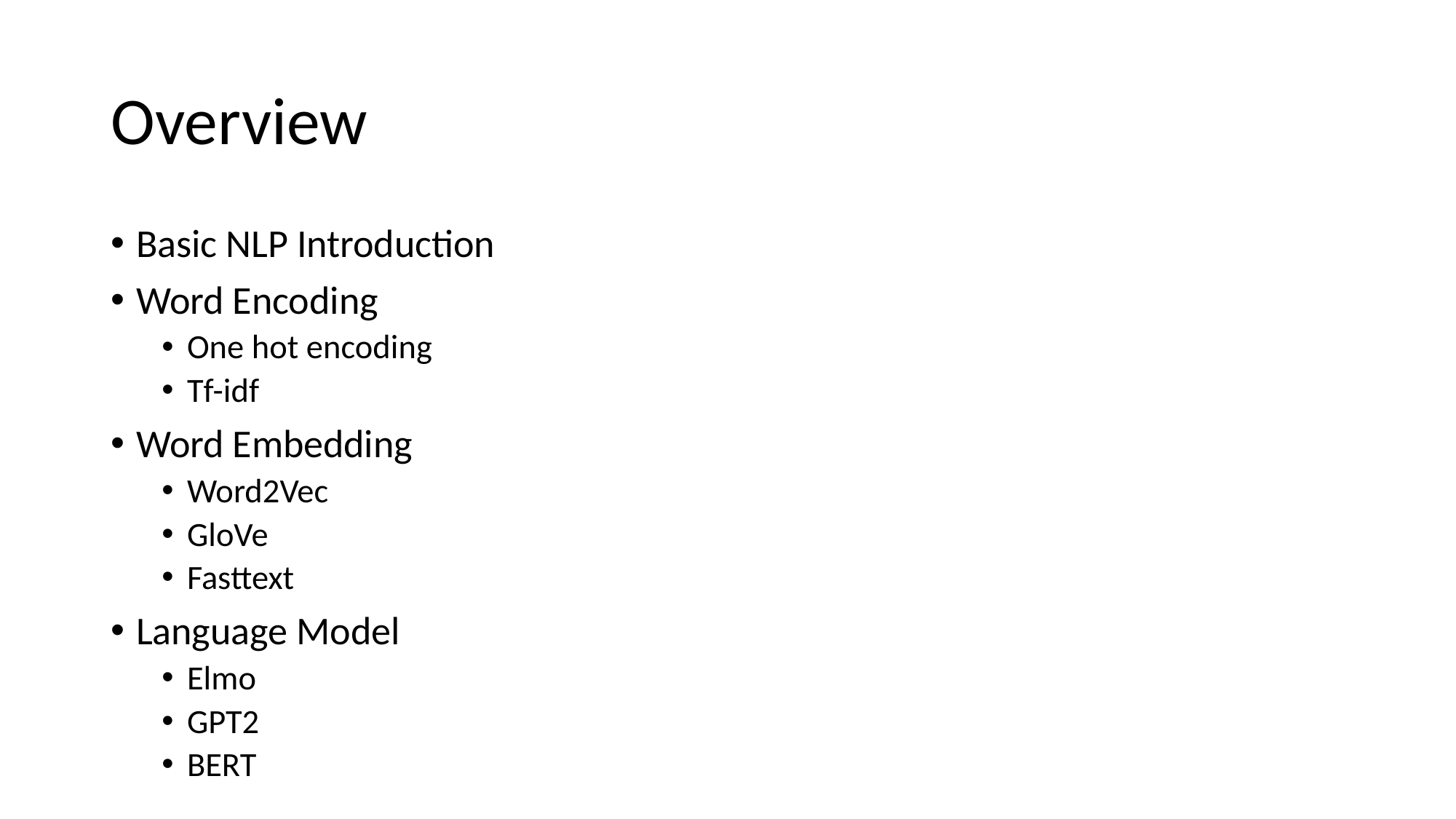

# Overview
Basic NLP Introduction
Word Encoding
One hot encoding
Tf-idf
Word Embedding
Word2Vec
GloVe
Fasttext
Language Model
Elmo
GPT2
BERT